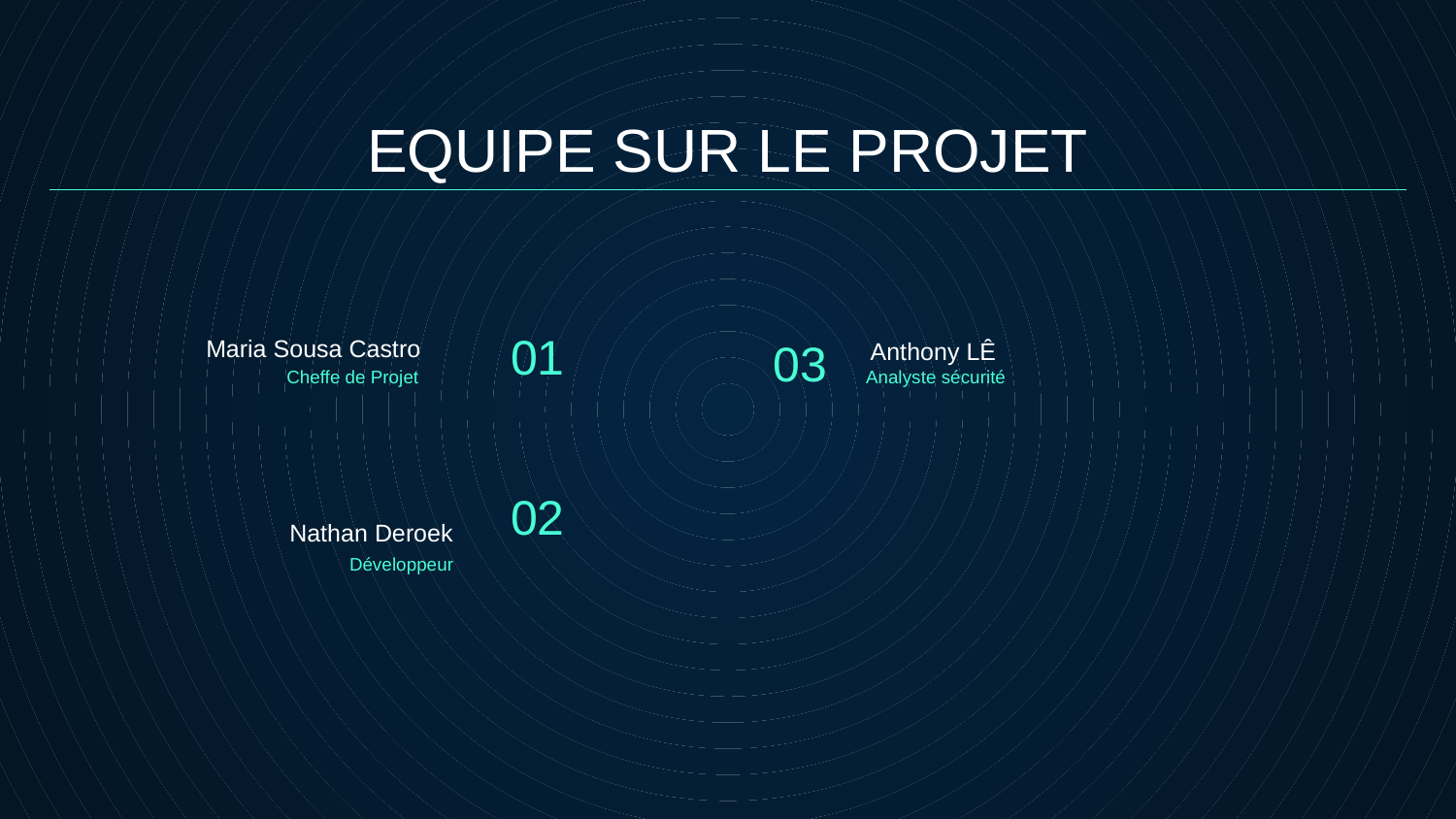

# EQUIPE SUR LE PROJET
01
03
Maria Sousa Castro
Anthony LÊ
Cheffe de Projet
Analyste sécurité
02
Nathan Deroek
Développeur